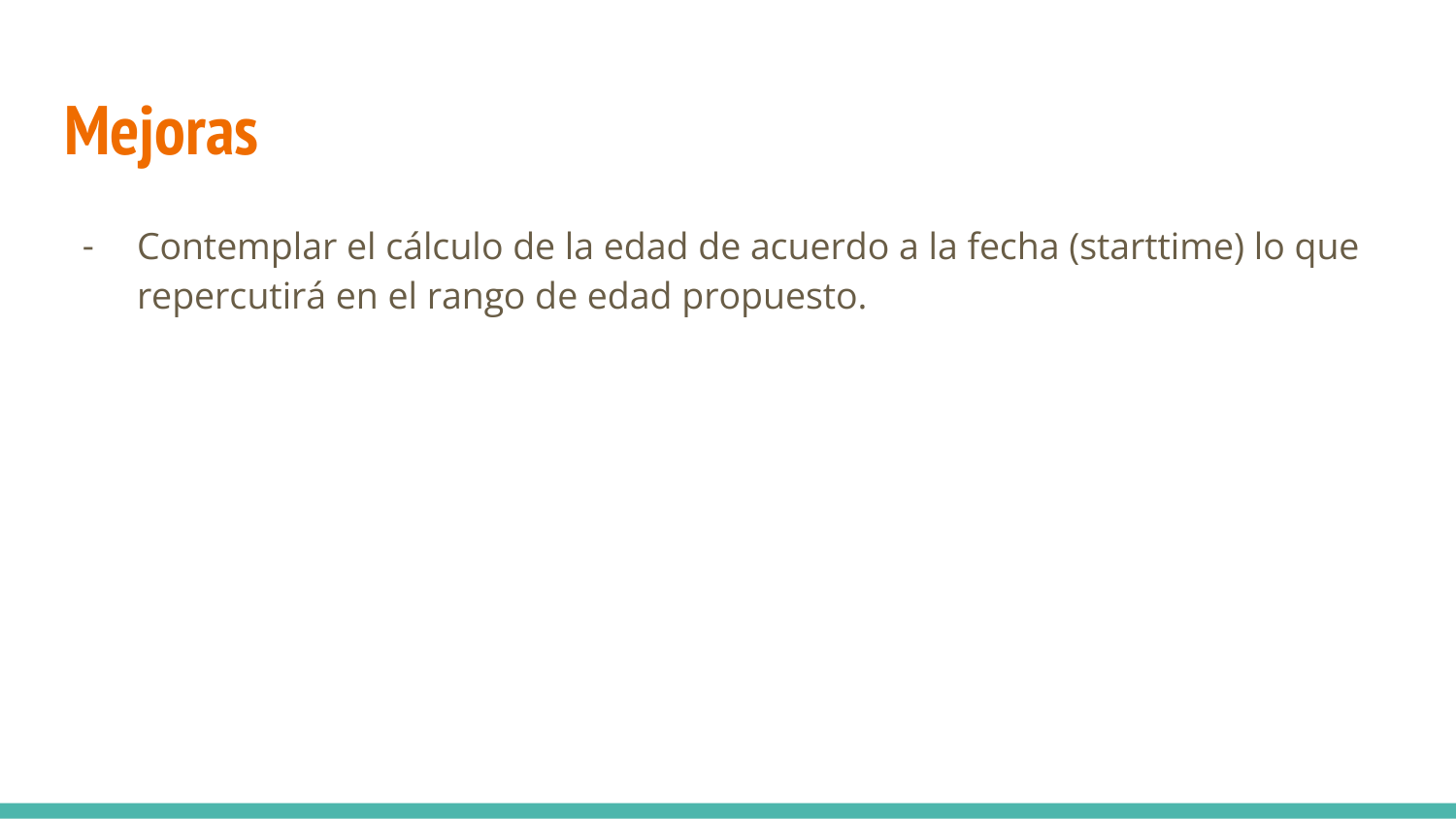

# Mejoras
Contemplar el cálculo de la edad de acuerdo a la fecha (starttime) lo que repercutirá en el rango de edad propuesto.